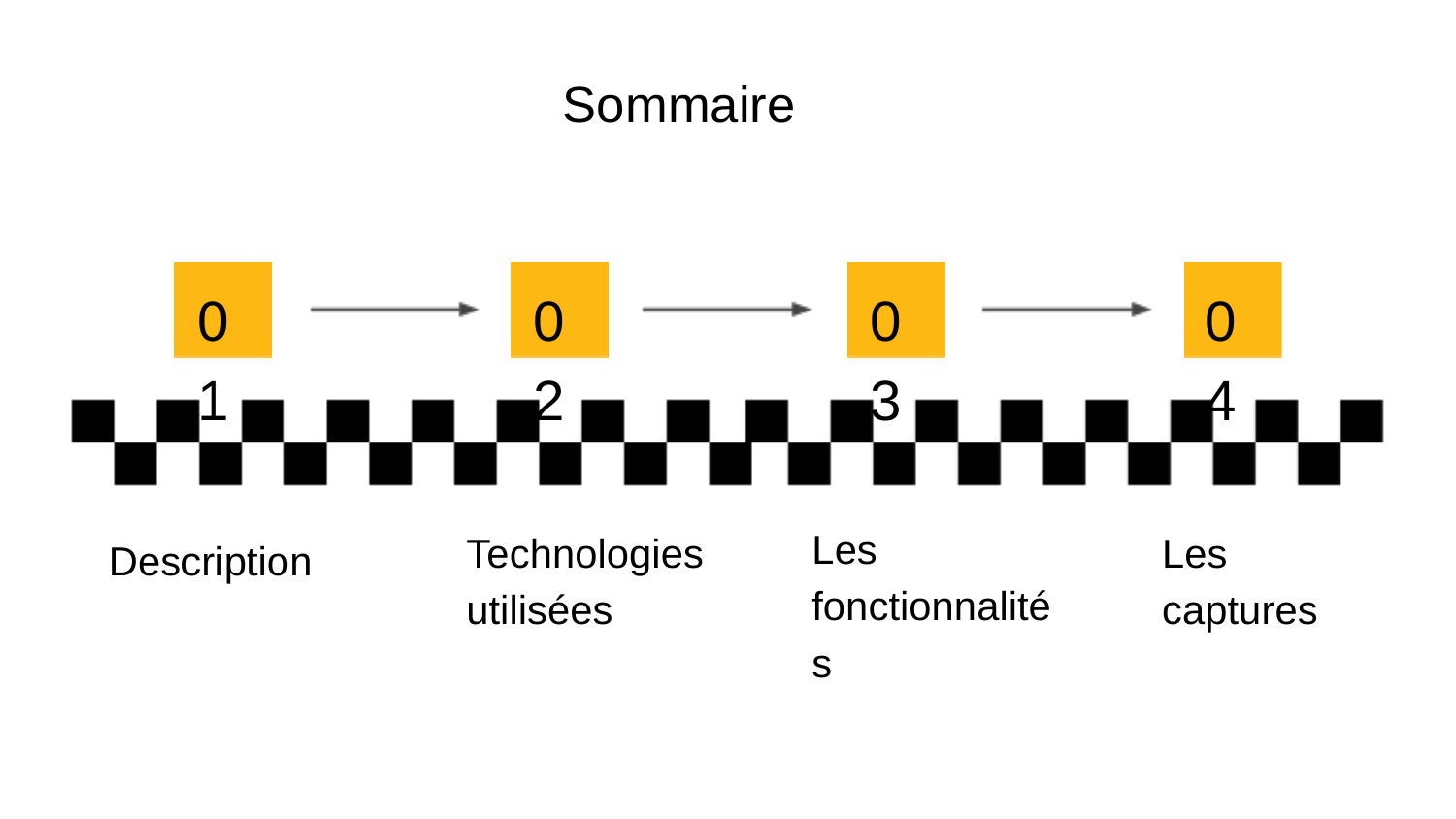

Sommaire

01
02
03
04

Les fonctionnalités
Technologies utilisées
Les captures
Description